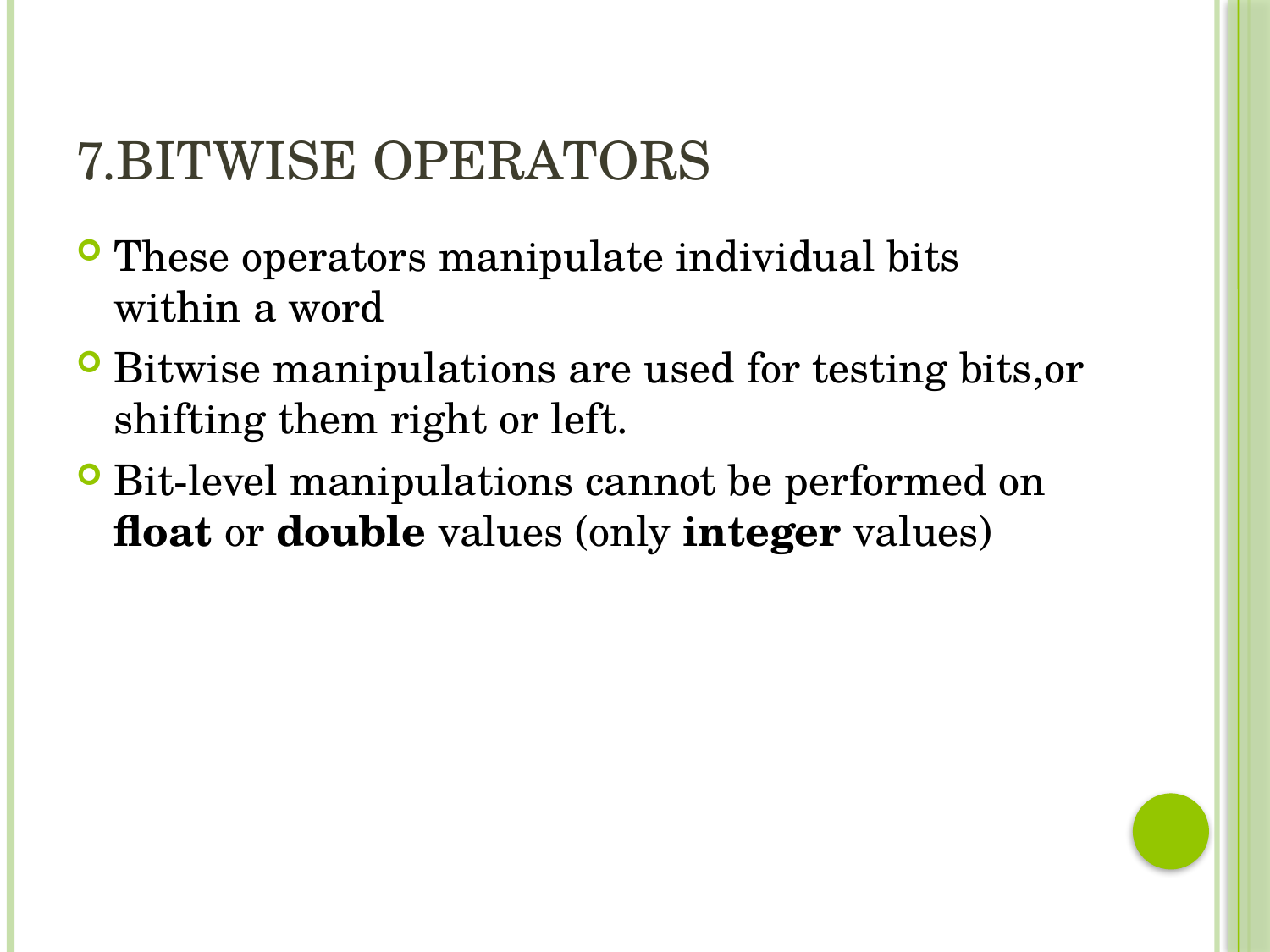

# 7.Bitwise Operators
These operators manipulate individual bits within a word
Bitwise manipulations are used for testing bits,or shifting them right or left.
Bit-level manipulations cannot be performed on float or double values (only integer values)